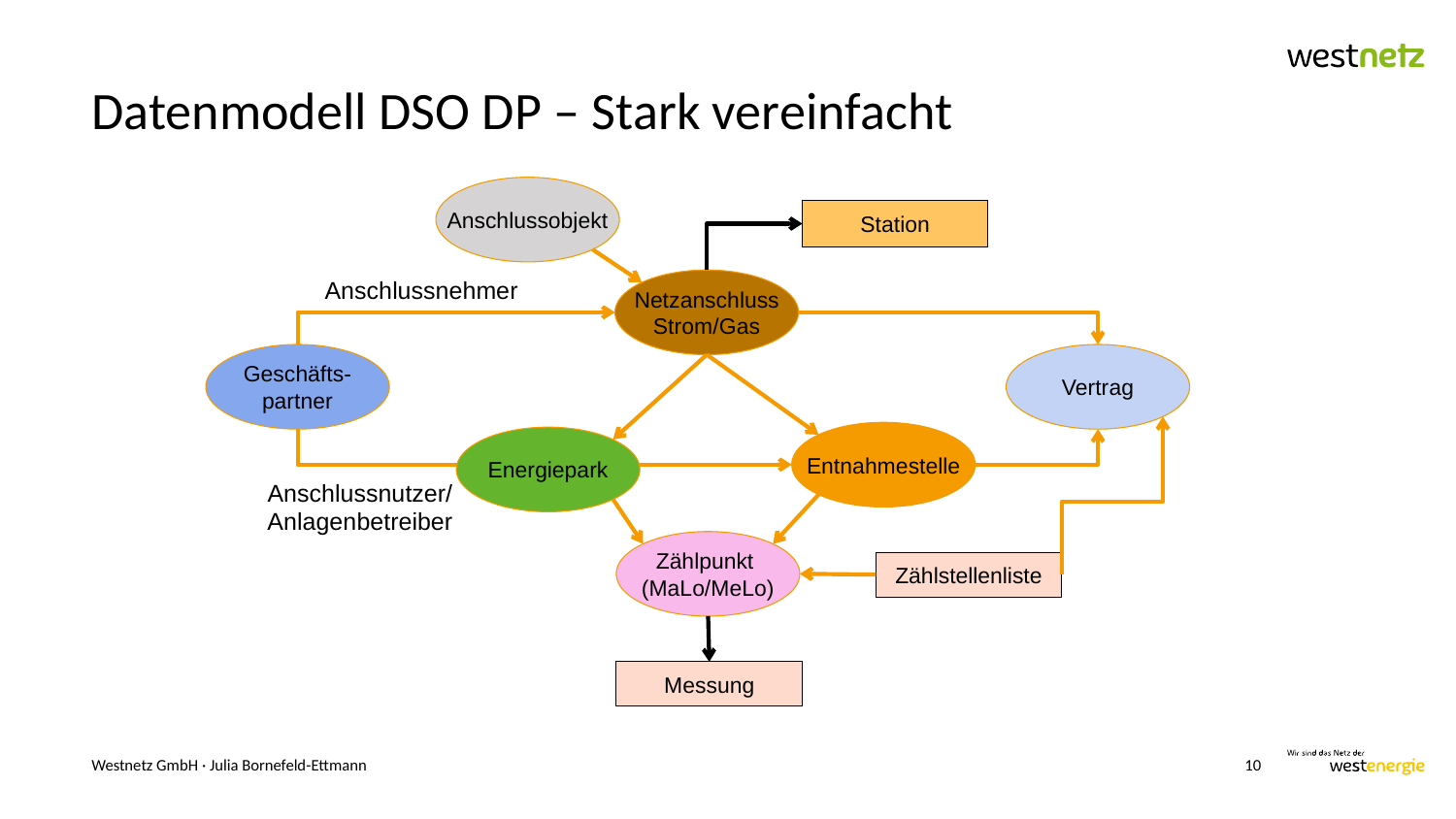

# Datenmodell DSO DP – Stark vereinfacht
Anschlussobjekt
Station
Anschlussnehmer
Netzanschluss
Strom/Gas
Geschäfts-
partner
Vertrag
Entnahmestelle
Energiepark
Anschlussnutzer/
Anlagenbetreiber
Zählpunkt
(MaLo/MeLo)
Zählstellenliste
Messung
Westnetz GmbH · Julia Bornefeld-Ettmann
10